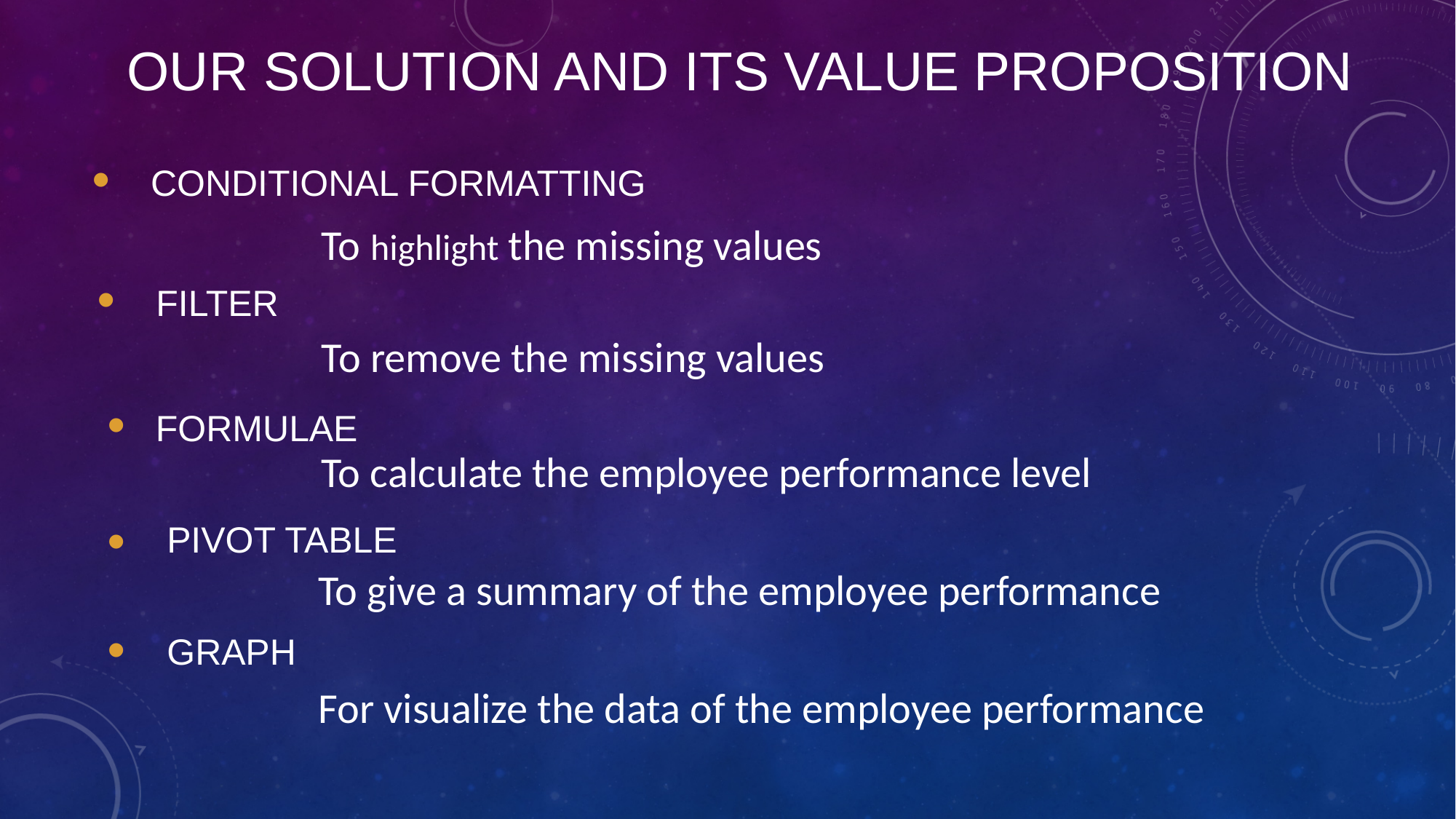

OUR SOLUTION AND ITS VALUE PROPOSITION
•    CONDITIONAL FORMATTING
To highlight the missing values
  •    FILTER
To remove the missing values
•   FORMULAE
To calculate the employee performance level
•
PIVOT TABLE
To give a summary of the employee performance
•
GRAPH
For visualize the data of the employee performance